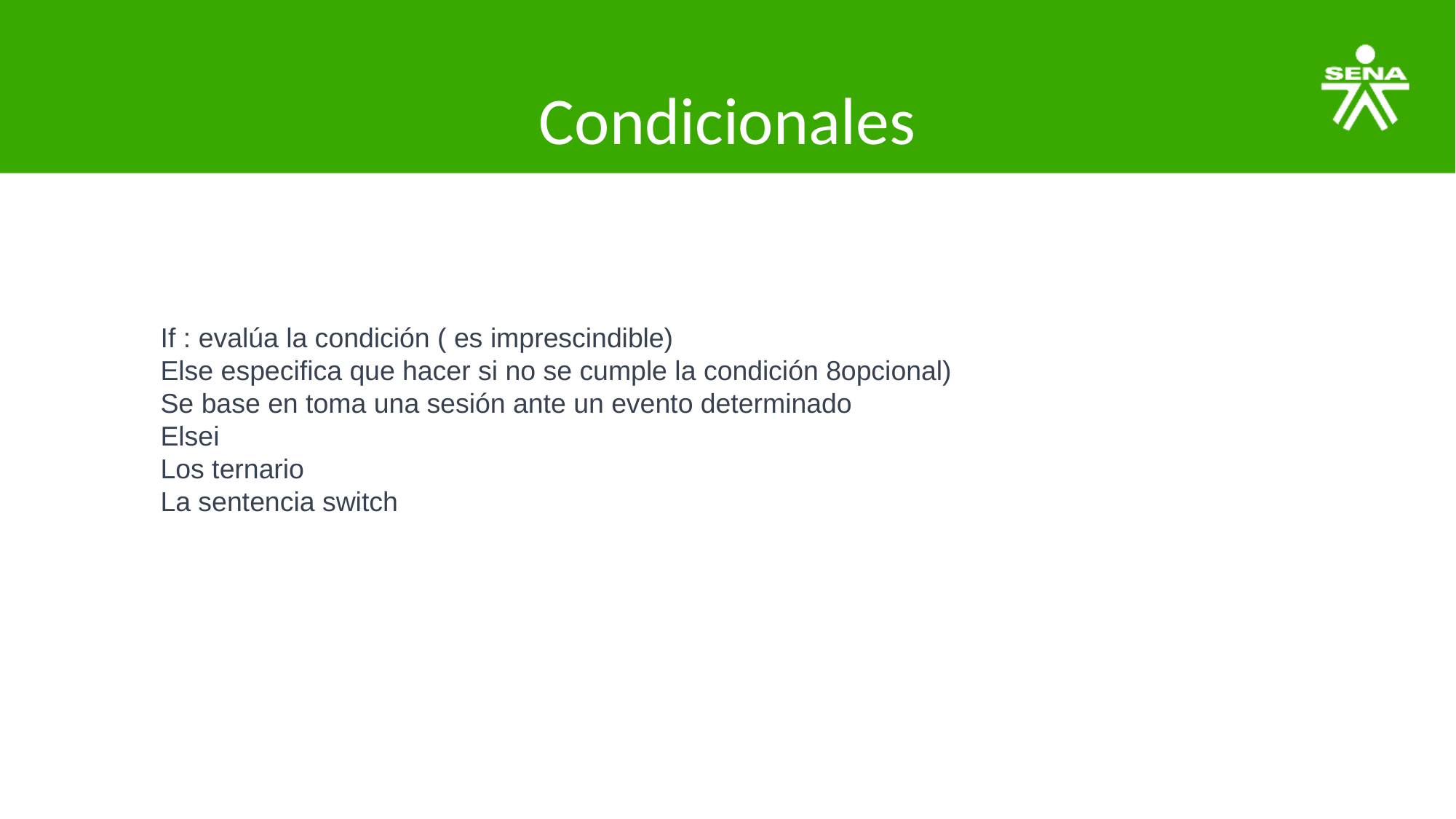

# Condicionales
If : evalúa la condición ( es imprescindible)
Else especifica que hacer si no se cumple la condición 8opcional)
Se base en toma una sesión ante un evento determinado
Elsei
Los ternario
La sentencia switch